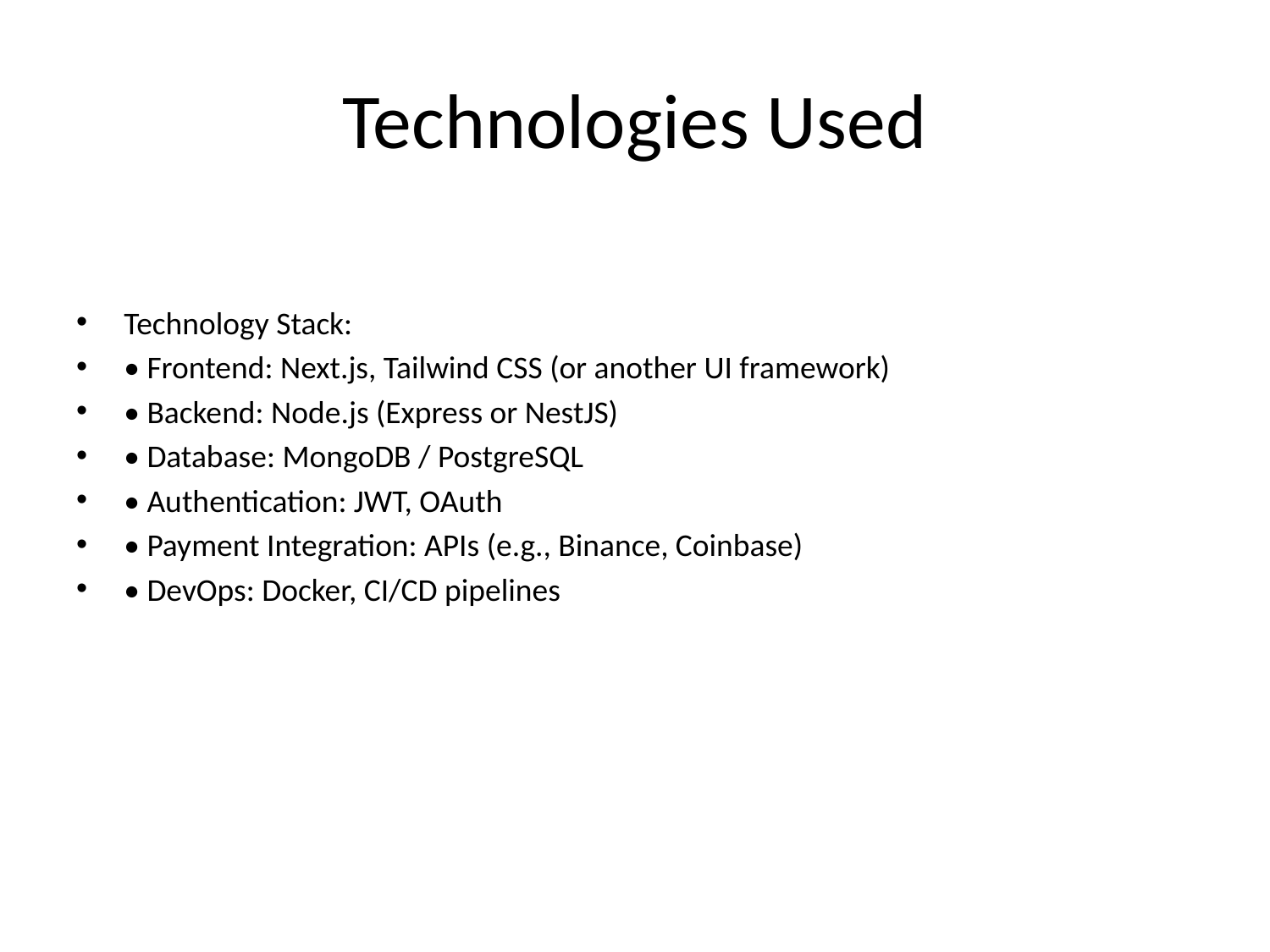

# Technologies Used

Technology Stack:
• Frontend: Next.js, Tailwind CSS (or another UI framework)
• Backend: Node.js (Express or NestJS)
• Database: MongoDB / PostgreSQL
• Authentication: JWT, OAuth
• Payment Integration: APIs (e.g., Binance, Coinbase)
• DevOps: Docker, CI/CD pipelines